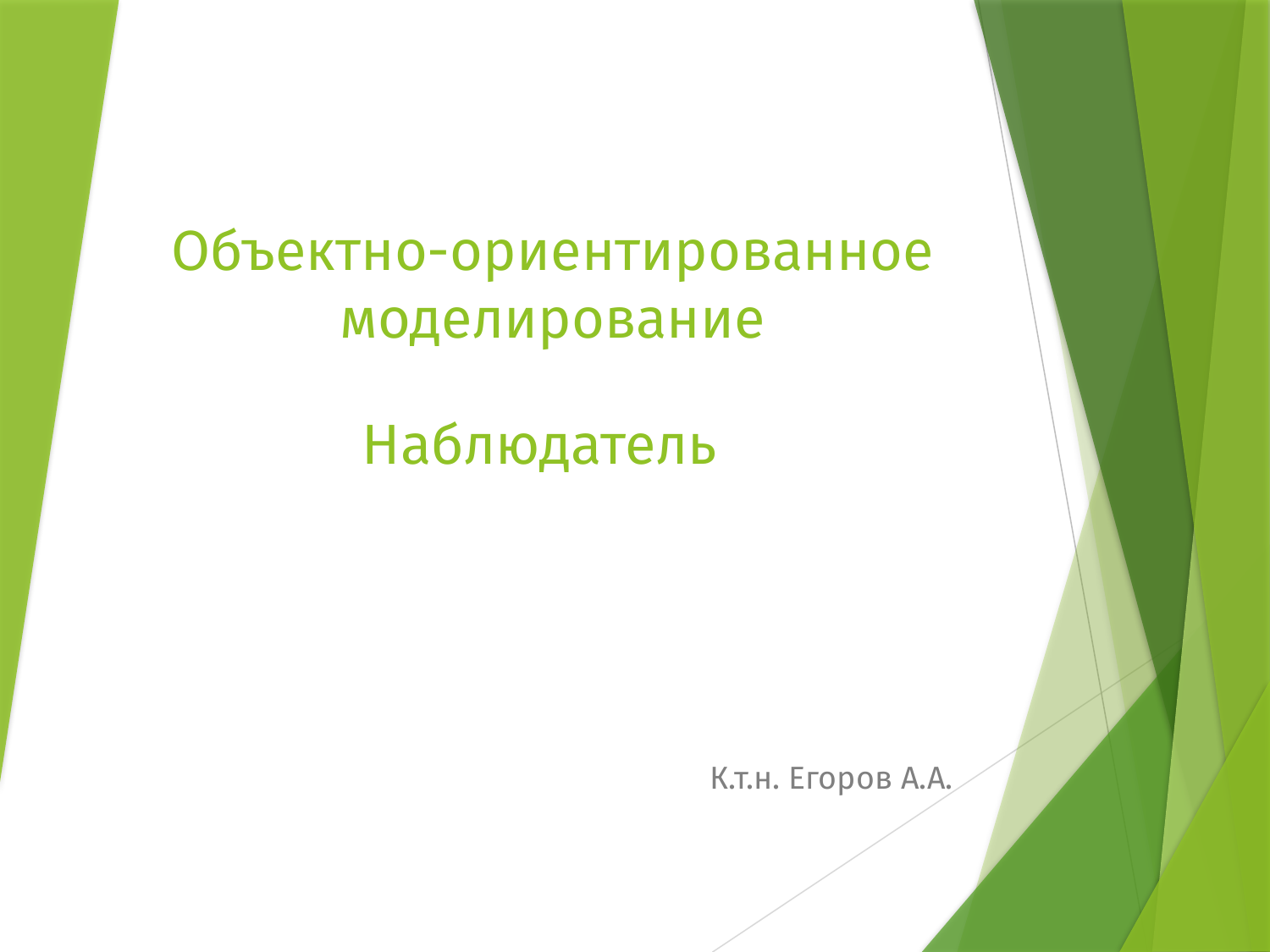

# Объектно-ориентированное моделирование
Наблюдатель
К.т.н. Егоров А.А.